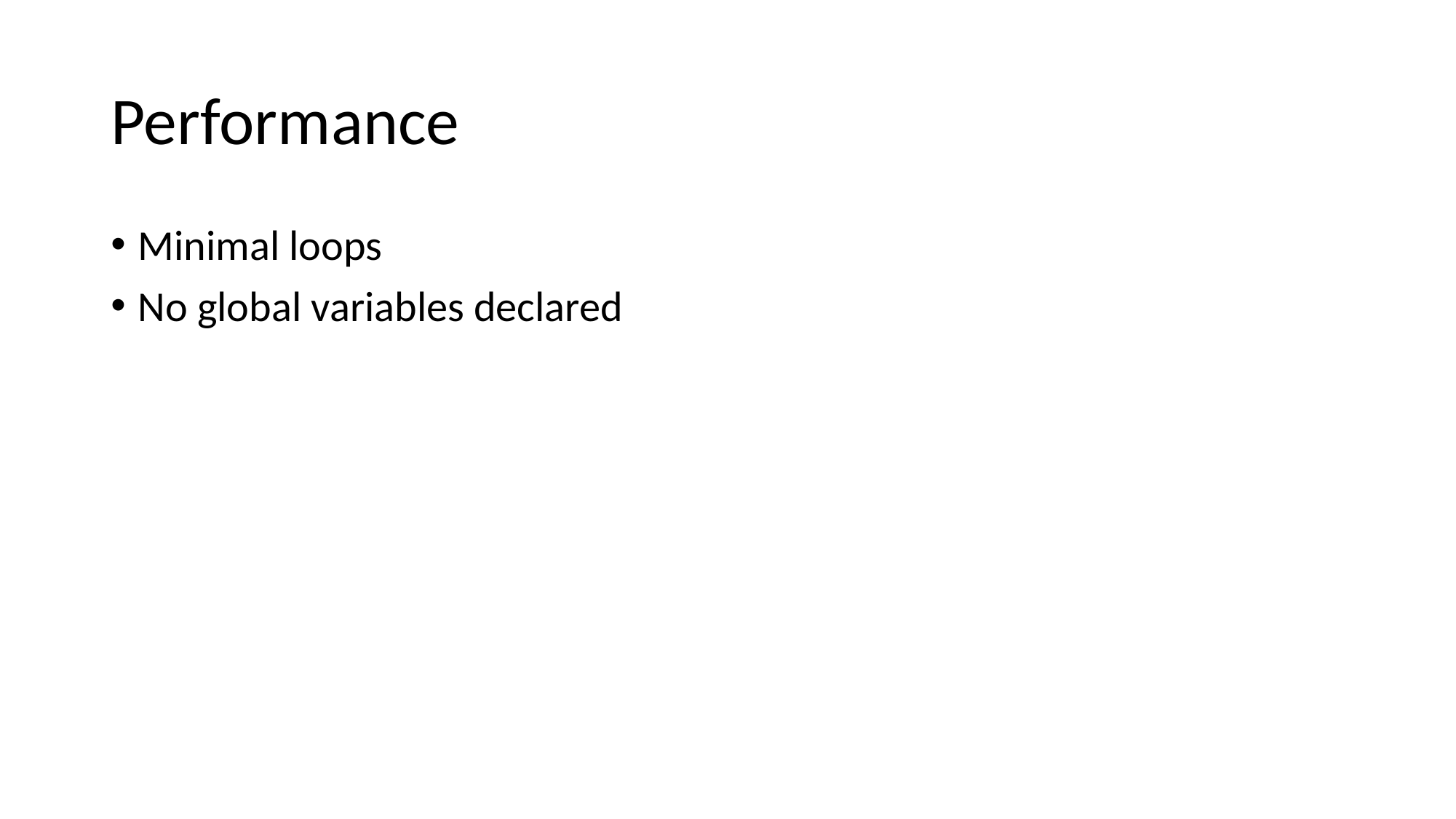

# Performance
Minimal loops
No global variables declared